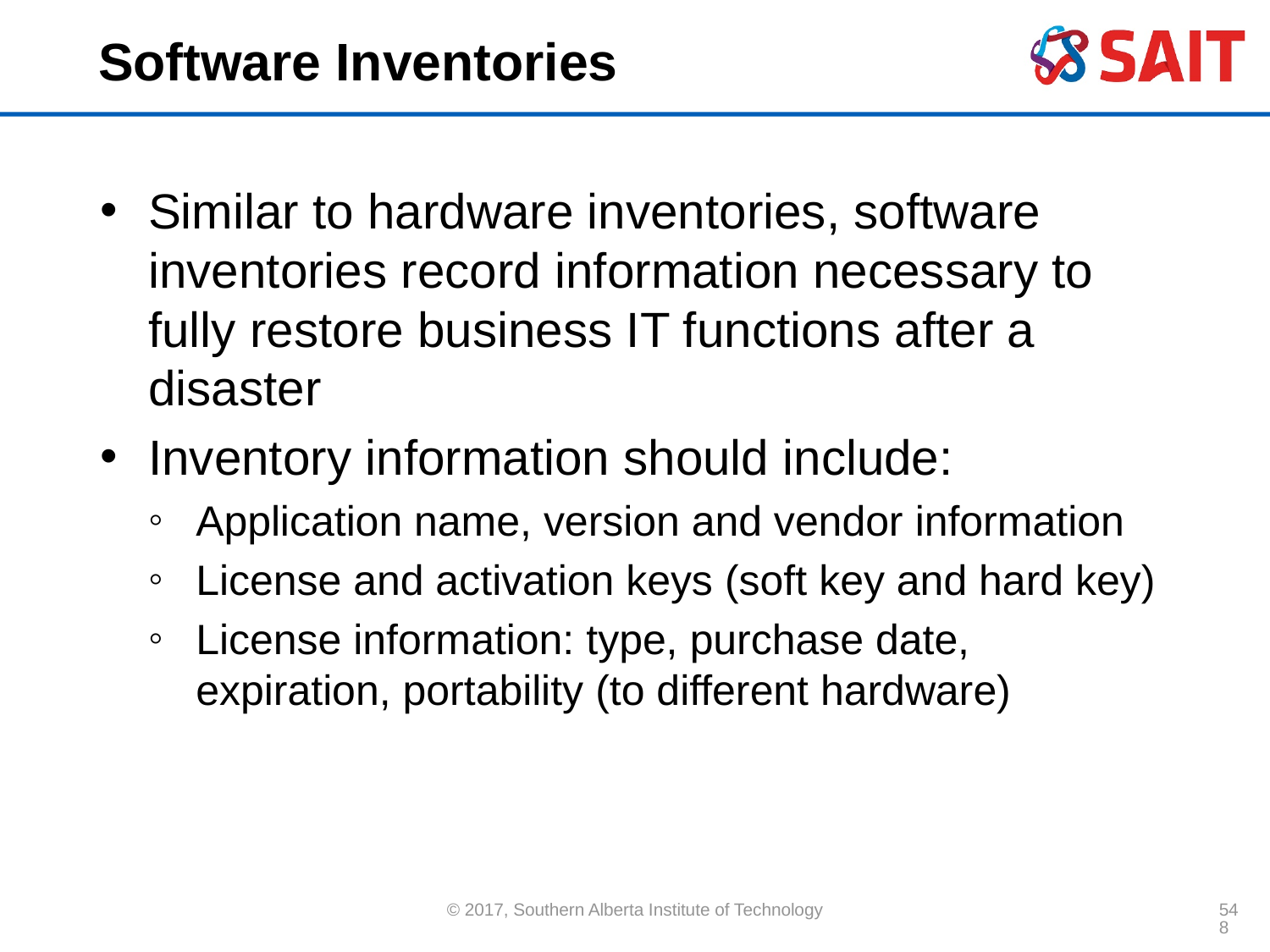

# Software Inventories
Similar to hardware inventories, software inventories record information necessary to fully restore business IT functions after a disaster
Inventory information should include:
Application name, version and vendor information
License and activation keys (soft key and hard key)
License information: type, purchase date, expiration, portability (to different hardware)